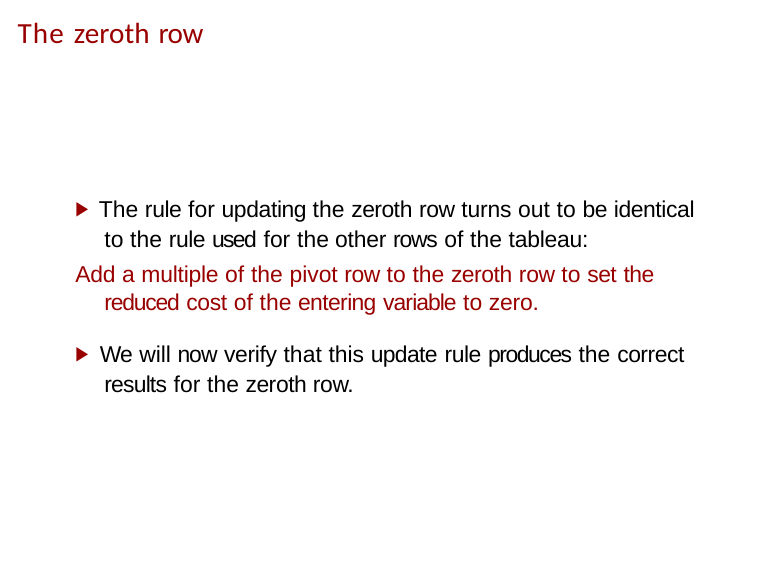

# The zeroth row
▶ The rule for updating the zeroth row turns out to be identical to the rule used for the other rows of the tableau:
Add a multiple of the pivot row to the zeroth row to set the reduced cost of the entering variable to zero.
▶ We will now verify that this update rule produces the correct results for the zeroth row.